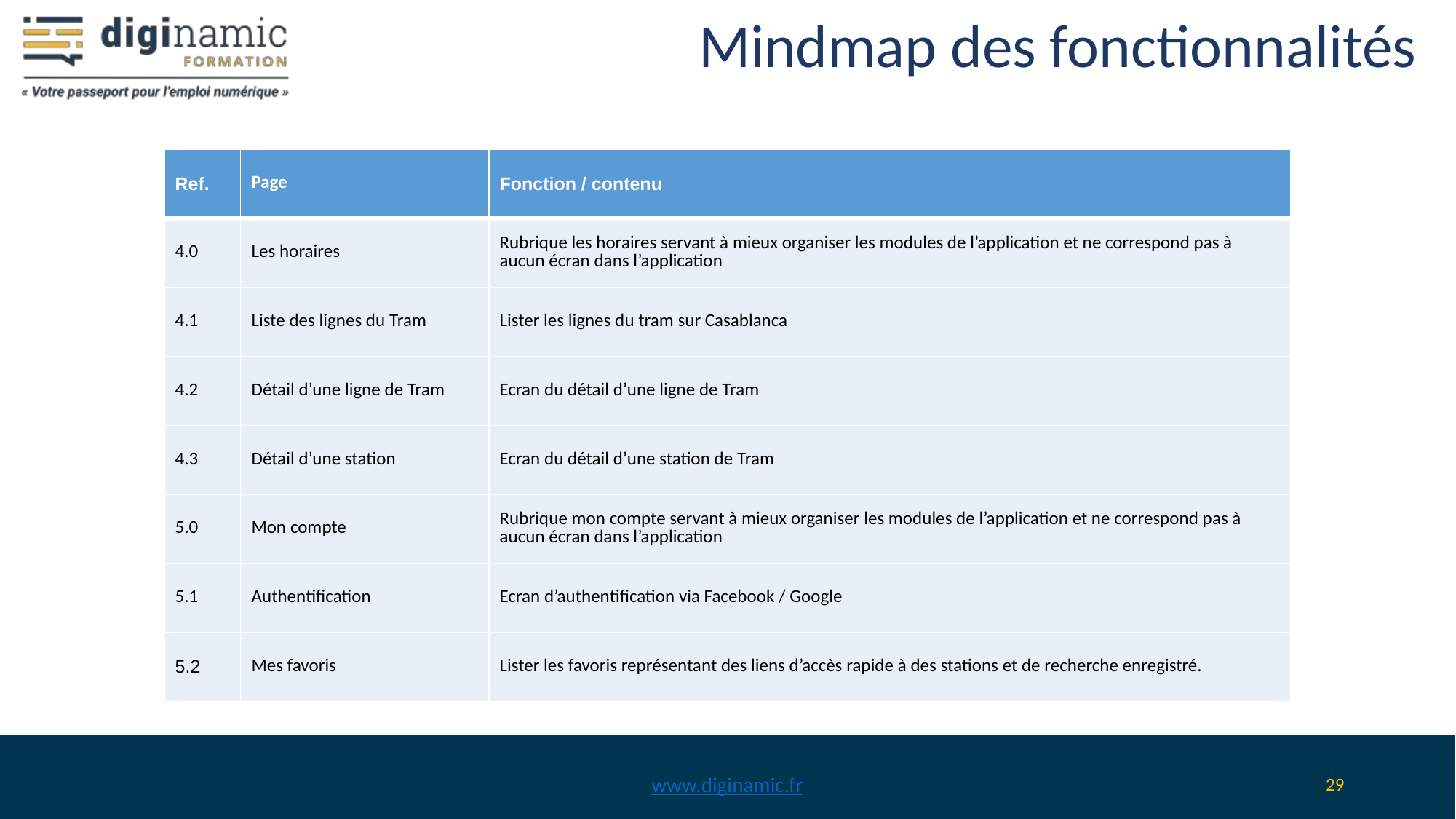

# Mindmap des fonctionnalités
| Ref. | Page | Fonction / contenu |
| --- | --- | --- |
| 4.0 | Les horaires | Rubrique les horaires servant à mieux organiser les modules de l’application et ne correspond pas à aucun écran dans l’application |
| 4.1 | Liste des lignes du Tram | Lister les lignes du tram sur Casablanca |
| 4.2 | Détail d’une ligne de Tram | Ecran du détail d’une ligne de Tram |
| 4.3 | Détail d’une station | Ecran du détail d’une station de Tram |
| 5.0 | Mon compte | Rubrique mon compte servant à mieux organiser les modules de l’application et ne correspond pas à aucun écran dans l’application |
| 5.1 | Authentification | Ecran d’authentification via Facebook / Google |
| 5.2 | Mes favoris | Lister les favoris représentant des liens d’accès rapide à des stations et de recherche enregistré. |
www.diginamic.fr
29